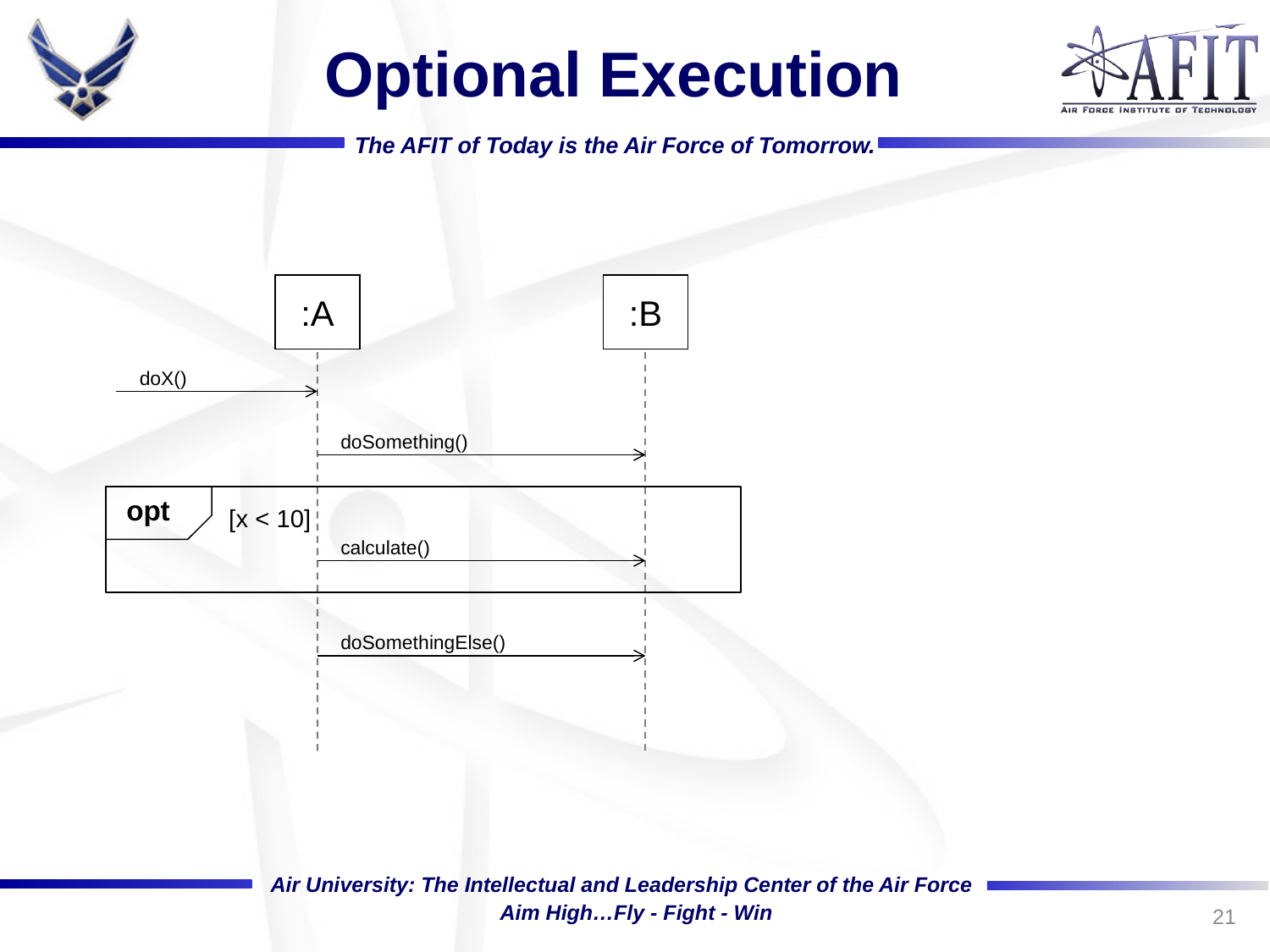

# Optional Execution
:A
:B
doX()
doSomething()
opt

[x < 10]
calculate()
doSomethingElse()
21